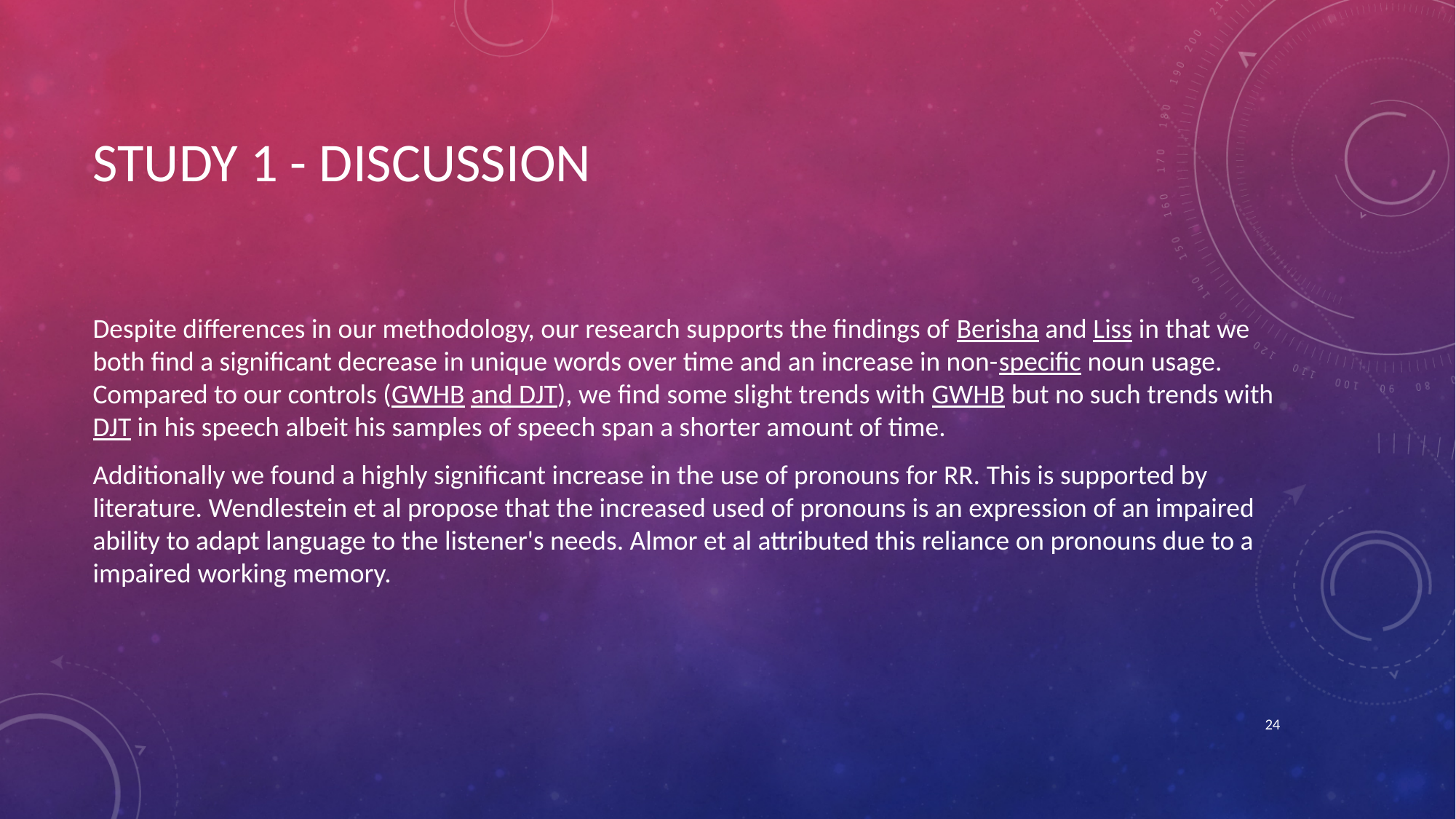

# Study 1 - Discussion
Despite differences in our methodology, our research supports the findings of Berisha and Liss in that we both find a significant decrease in unique words over time and an increase in non-specific noun usage. Compared to our controls (GWHB and DJT), we find some slight trends with GWHB but no such trends with DJT in his speech albeit his samples of speech span a shorter amount of time.
Additionally we found a highly significant increase in the use of pronouns for RR. This is supported by literature. Wendlestein et al propose that the increased used of pronouns is an expression of an impaired ability to adapt language to the listener's needs. Almor et al attributed this reliance on pronouns due to a impaired working memory.

24